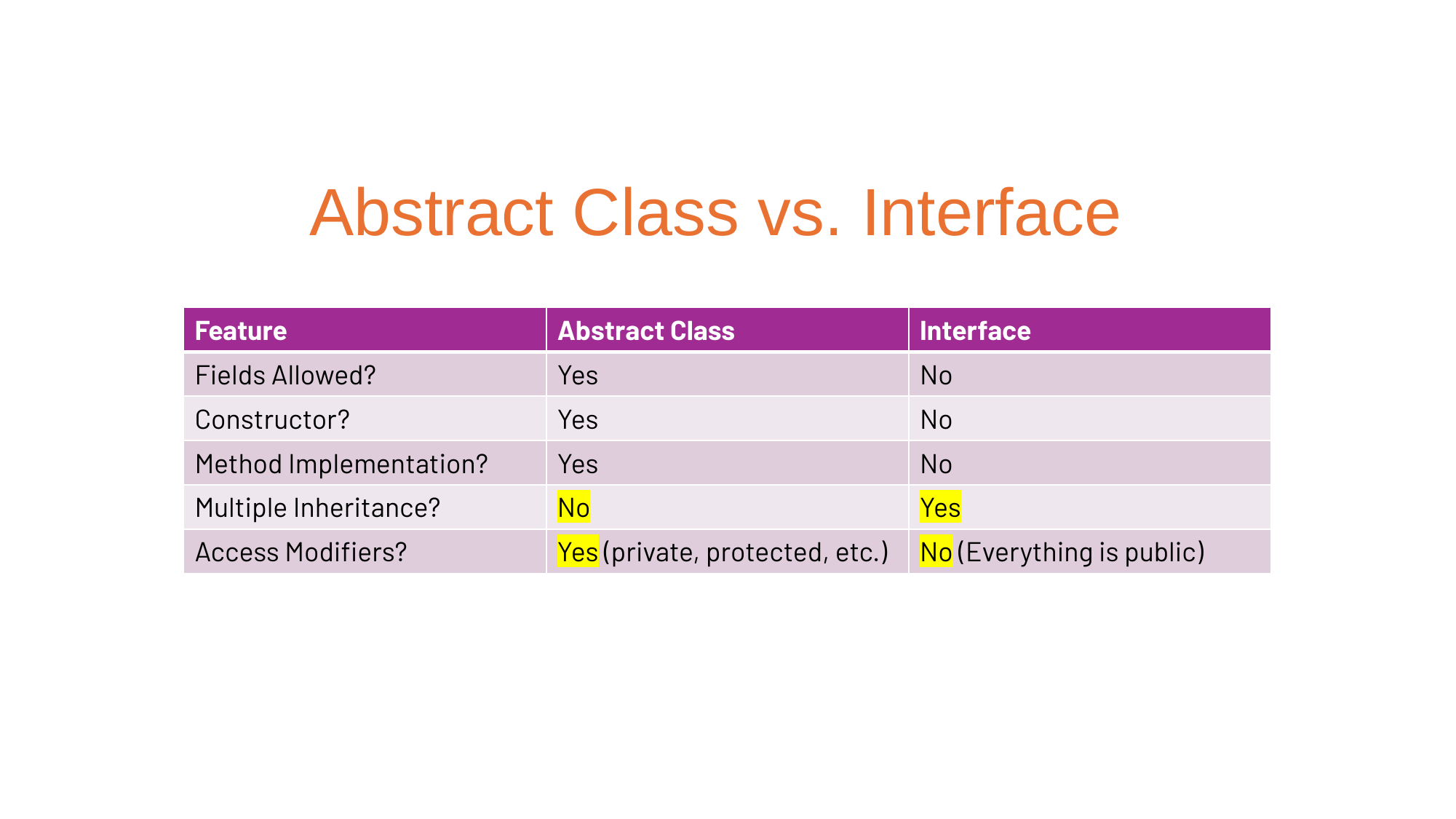

Abstract Class vs. Interface
| Feature | Abstract Class | Interface |
| --- | --- | --- |
| Fields Allowed? | Yes | No |
| Constructor? | Yes | No |
| Method Implementation? | Yes | No |
| Multiple Inheritance? | No | Yes |
| Access Modifiers? | Yes (private, protected, etc.) | No (Everything is public) |